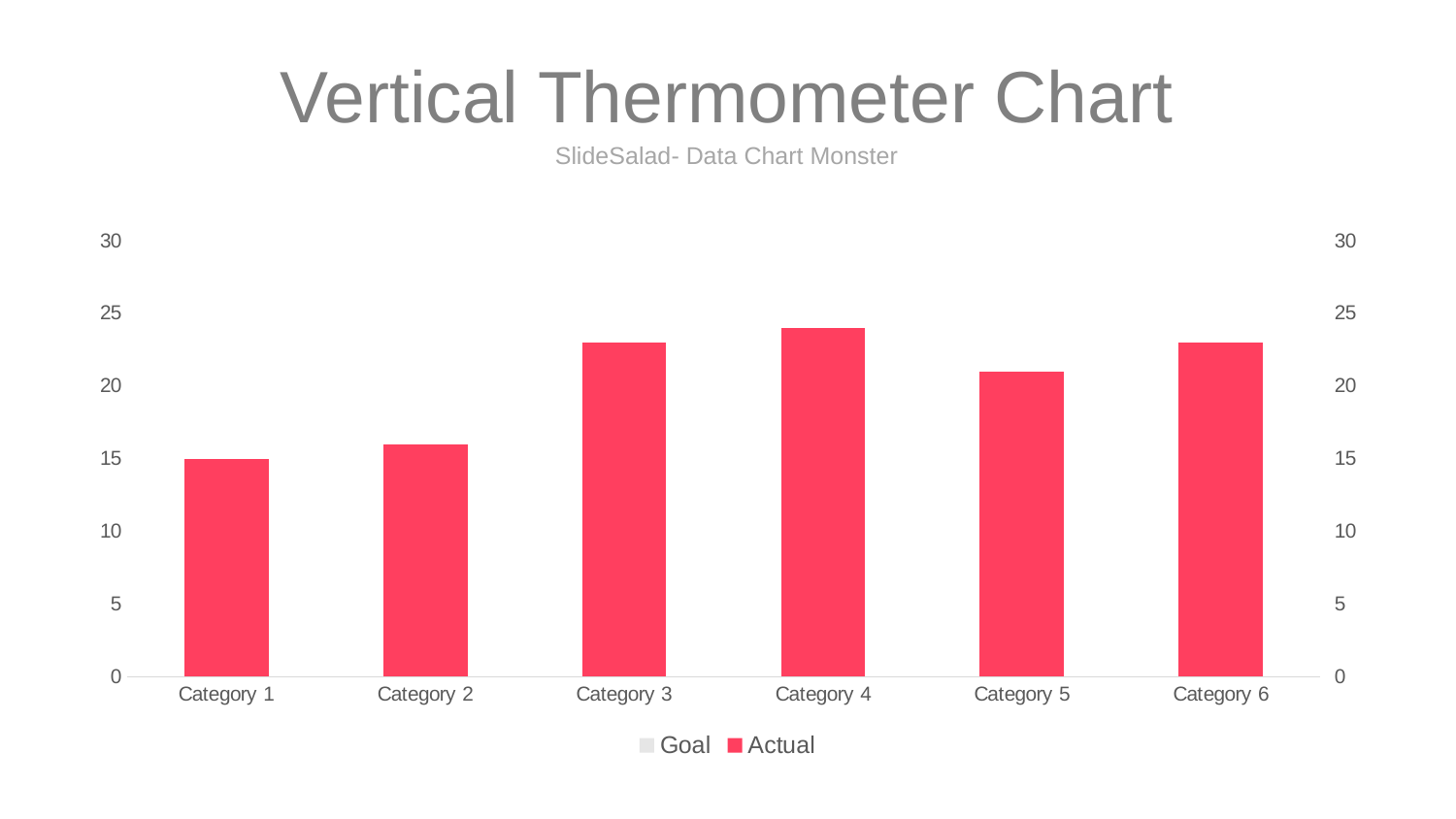

# Vertical Thermometer Chart
SlideSalad- Data Chart Monster

### Chart

| Category | Goal | Actual |
|---|---|---|
| Category 1 | 10.0 | 15.0 |
| Category 2 | 15.0 | 16.0 |
| Category 3 | 20.0 | 23.0 |
| Category 4 | 13.0 | 24.0 |
| Category 5 | 15.0 | 21.0 |
| Category 6 | 20.0 | 23.0 |